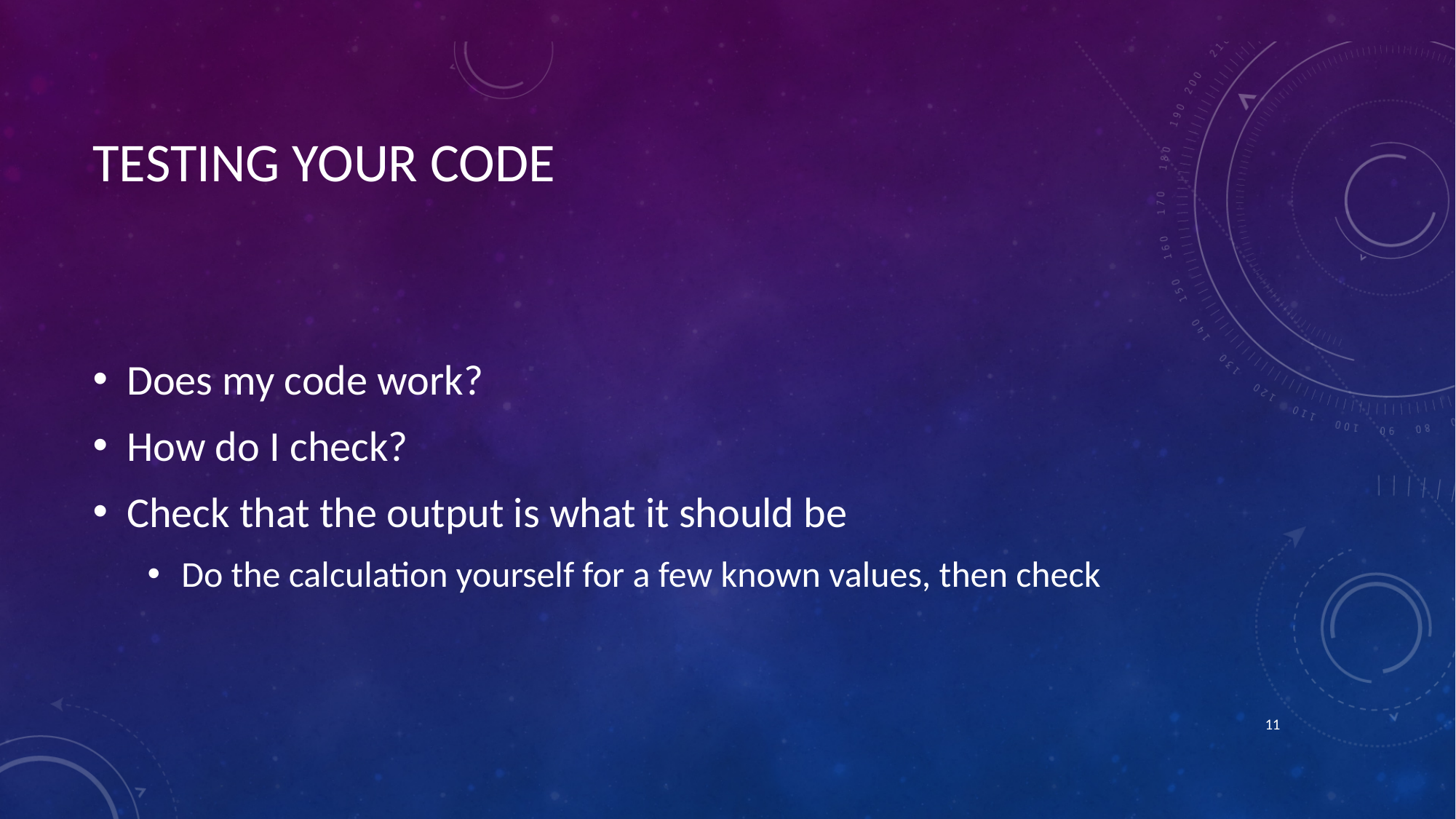

# Testing your code
Does my code work?
How do I check?
Check that the output is what it should be
Do the calculation yourself for a few known values, then check
11